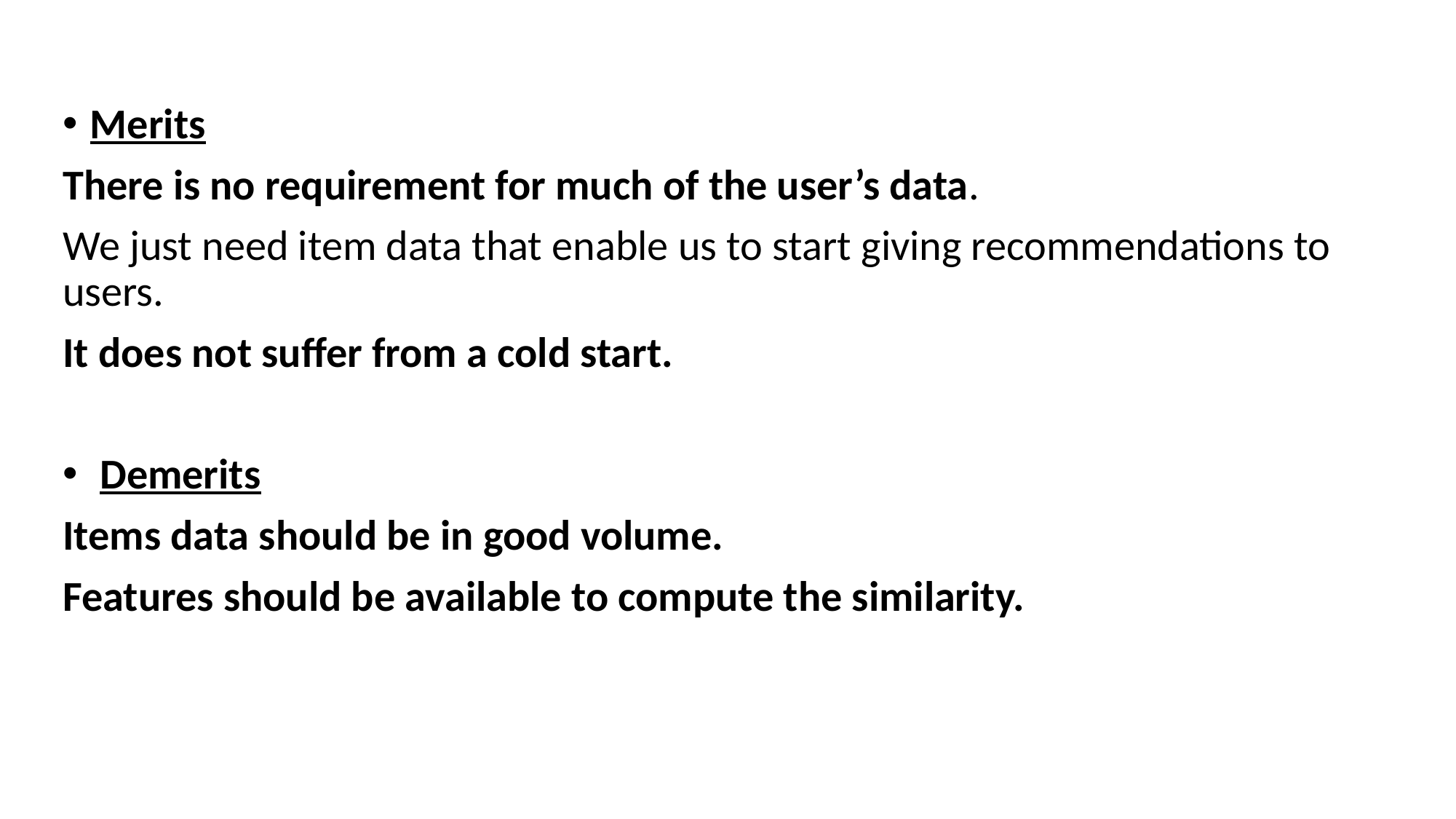

Merits
There is no requirement for much of the user’s data.
We just need item data that enable us to start giving recommendations to users.
It does not suffer from a cold start.

 Demerits
Items data should be in good volume.
Features should be available to compute the similarity.